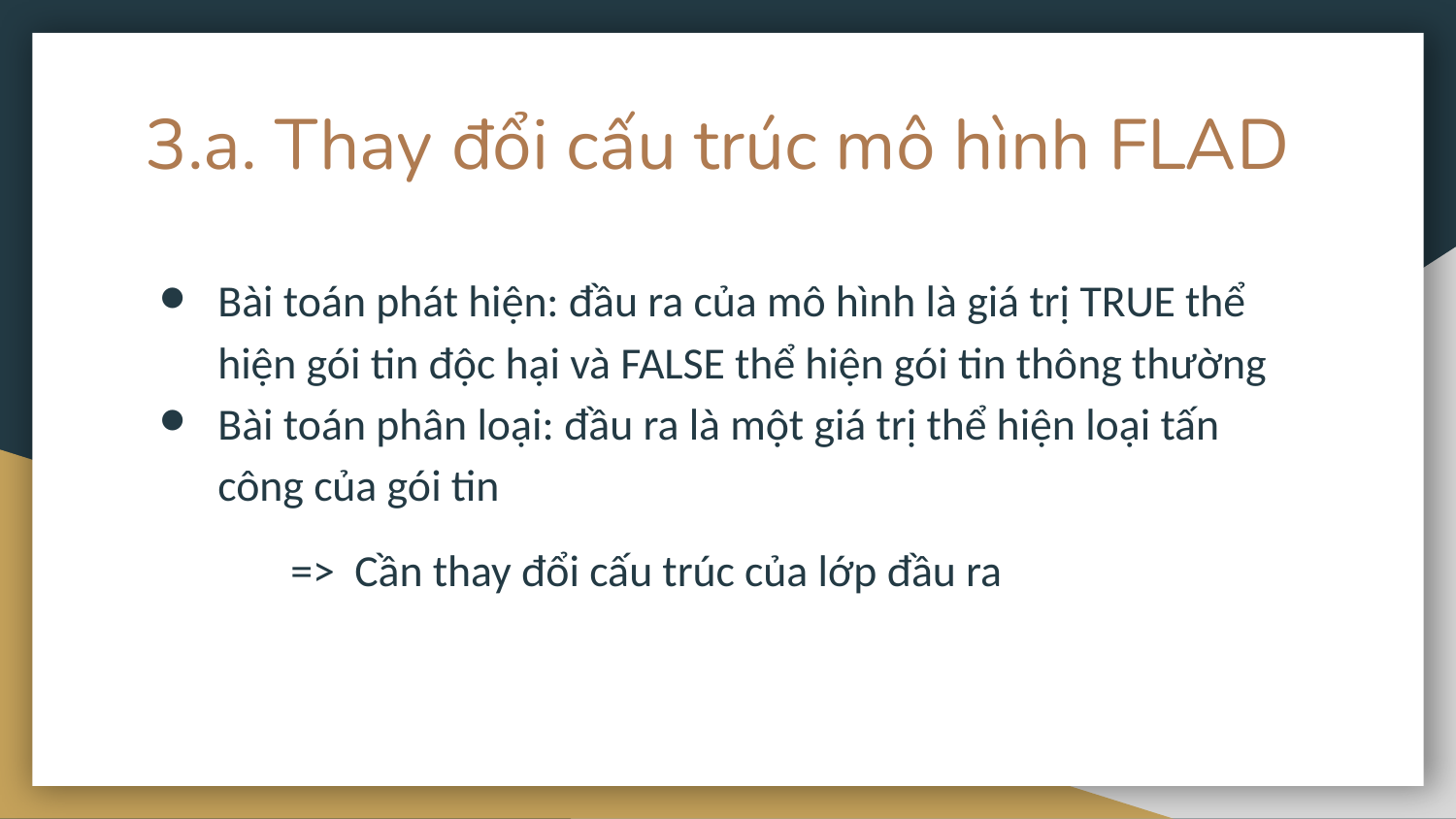

# 3.a. Thay đổi cấu trúc mô hình FLAD
Bài toán phát hiện: đầu ra của mô hình là giá trị TRUE thể hiện gói tin độc hại và FALSE thể hiện gói tin thông thường
Bài toán phân loại: đầu ra là một giá trị thể hiện loại tấn công của gói tin
=>  Cần thay đổi cấu trúc của lớp đầu ra